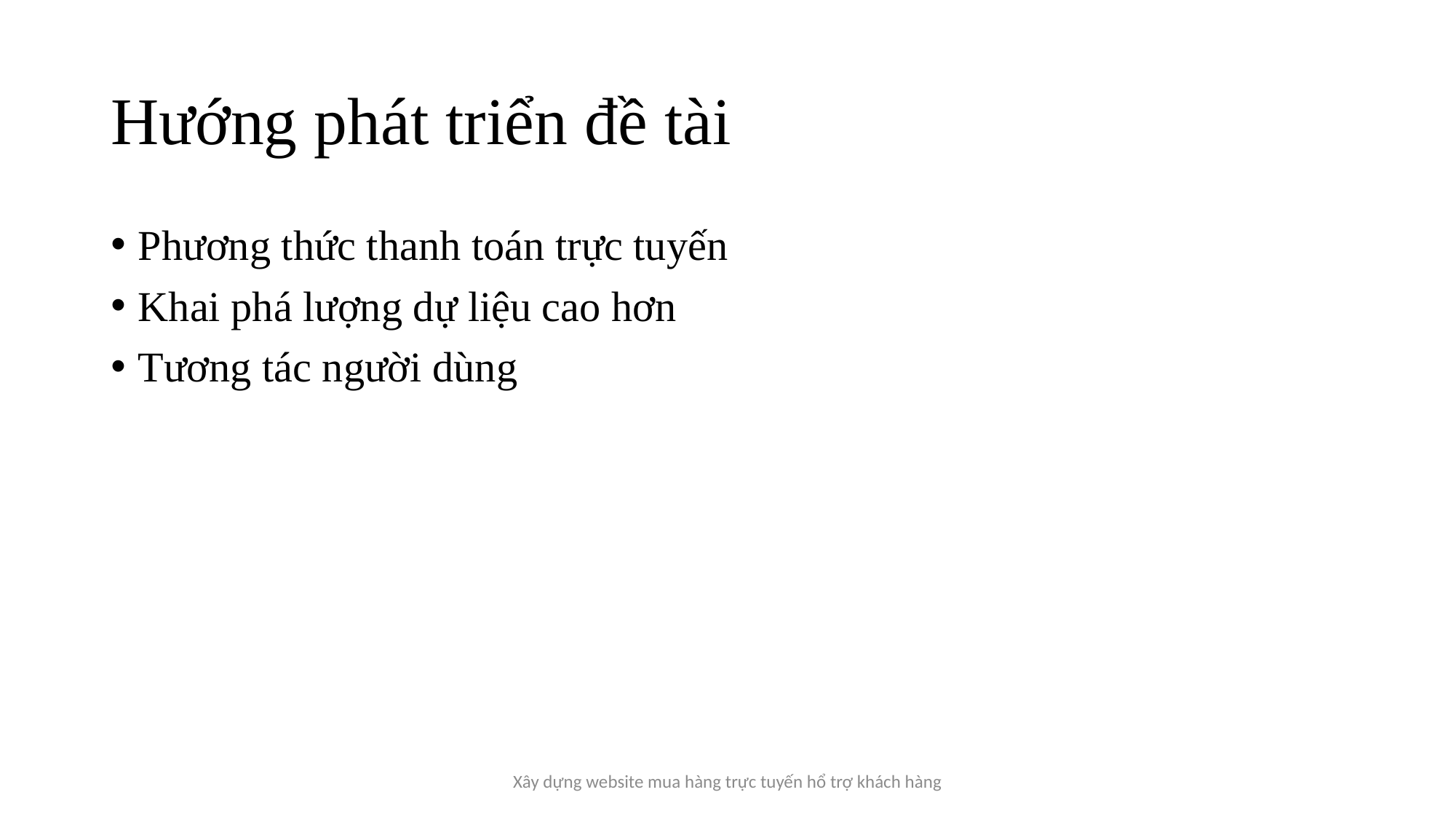

# Hướng phát triển đề tài
Phương thức thanh toán trực tuyến
Khai phá lượng dự liệu cao hơn
Tương tác người dùng
Xây dựng website mua hàng trực tuyến hổ trợ khách hàng